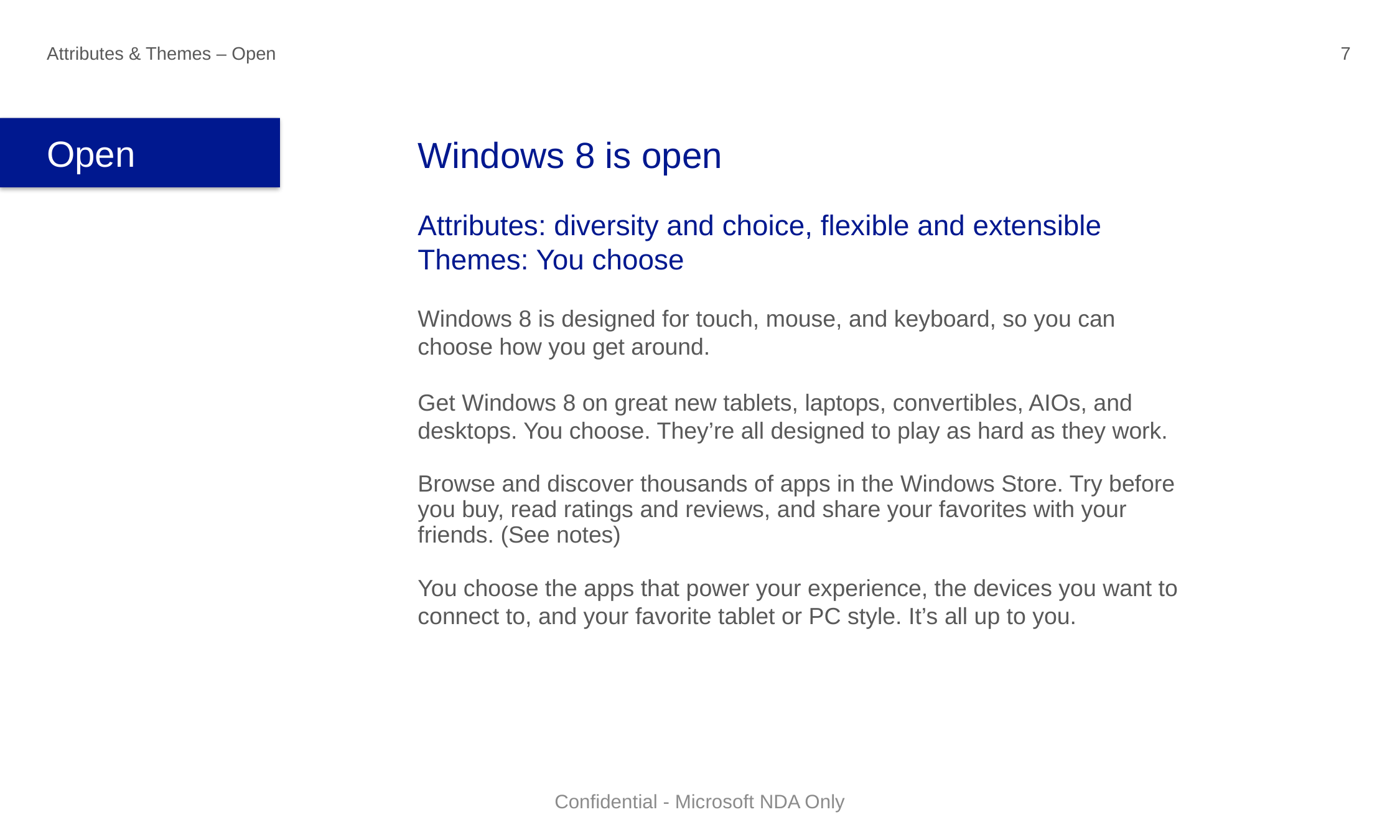

Attributes & Themes – Open
7

Open
Windows 8 is open

Attributes: diversity and choice, flexible and extensible
Themes: You choose

Windows 8 is designed for touch, mouse, and keyboard, so you can choose how you get around.

Get Windows 8 on great new tablets, laptops, convertibles, AIOs, and desktops. You choose. They’re all designed to play as hard as they work.

Browse and discover thousands of apps in the Windows Store. Try before you buy, read ratings and reviews, and share your favorites with your friends. (See notes)

You choose the apps that power your experience, the devices you want to connect to, and your favorite tablet or PC style. It’s all up to you.
Confidential - Microsoft NDA Only